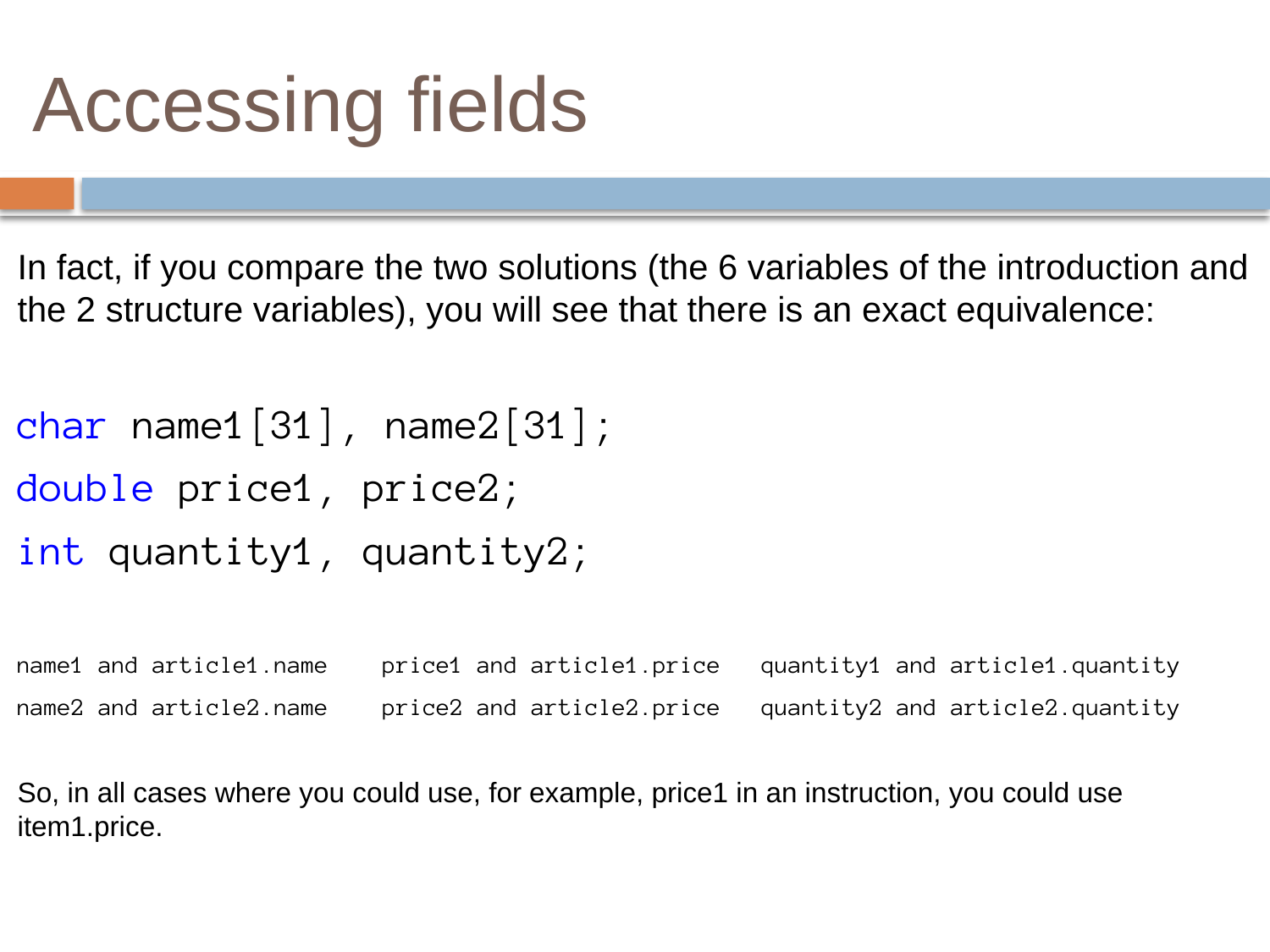

# Accessing fields
In fact, if you compare the two solutions (the 6 variables of the introduction and the 2 structure variables), you will see that there is an exact equivalence:

char name1[31], name2[31];
double price1, price2;
int quantity1, quantity2;

name1 and article1.name    price1 and article1.price   quantity1 and article1.quantity
name2 and article2.name    price2 and article2.price   quantity2 and article2.quantity

So, in all cases where you could use, for example, price1 in an instruction, you could use item1.price.